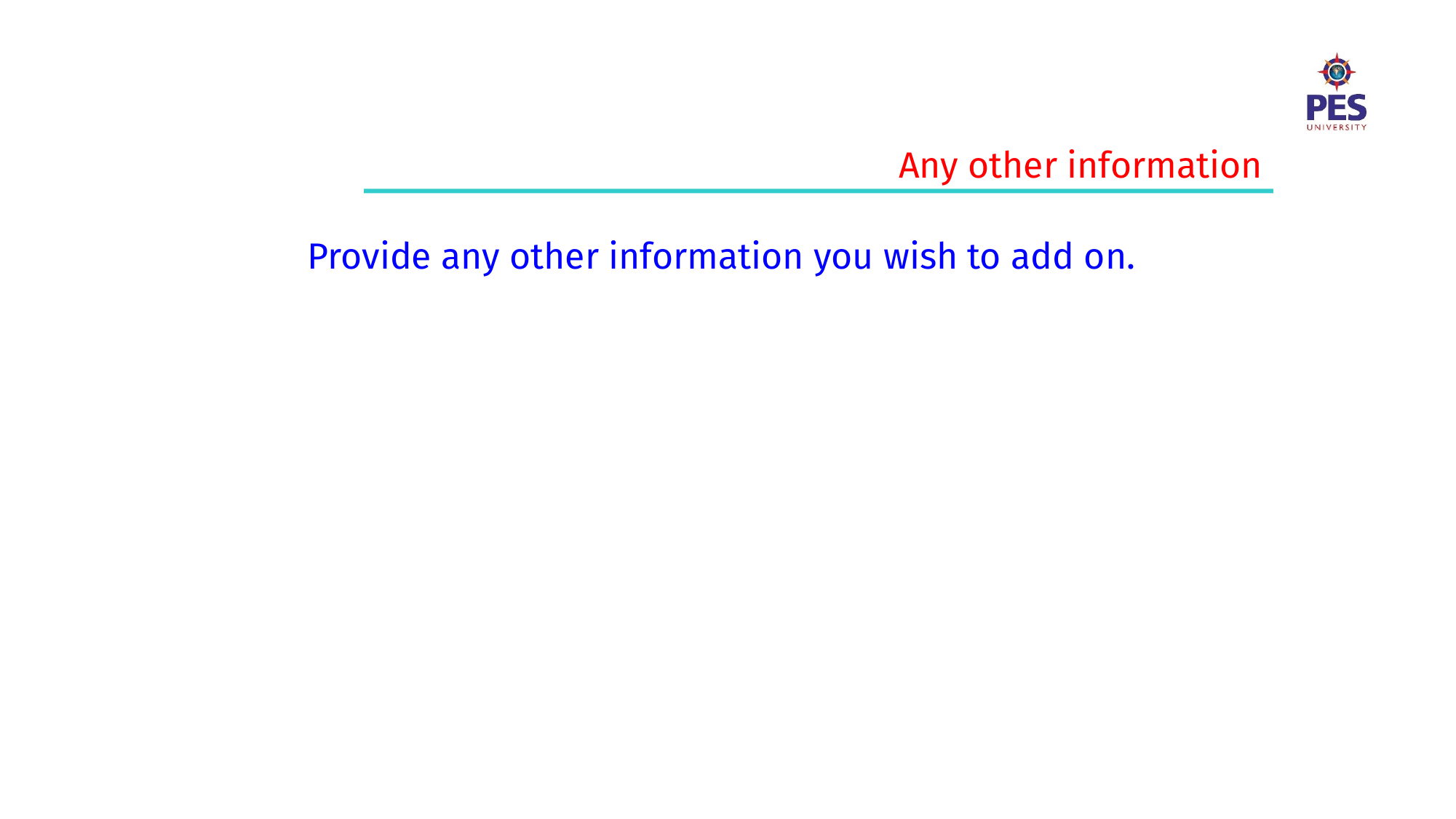

Any other information

Provide any other information you wish to add on.